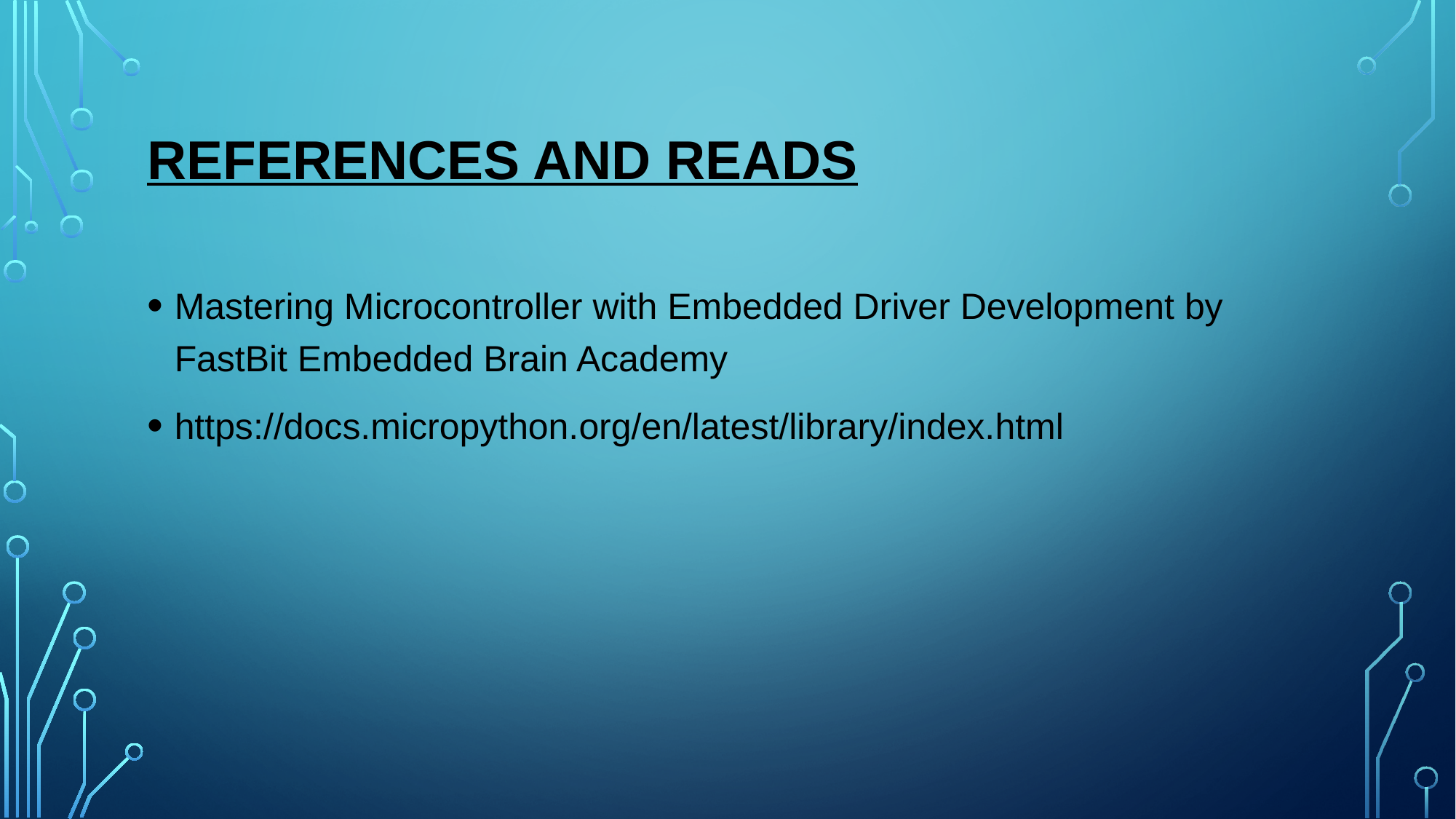

# REFERENCES AND READS
Mastering Microcontroller with Embedded Driver Development by FastBit Embedded Brain Academy
https://docs.micropython.org/en/latest/library/index.html